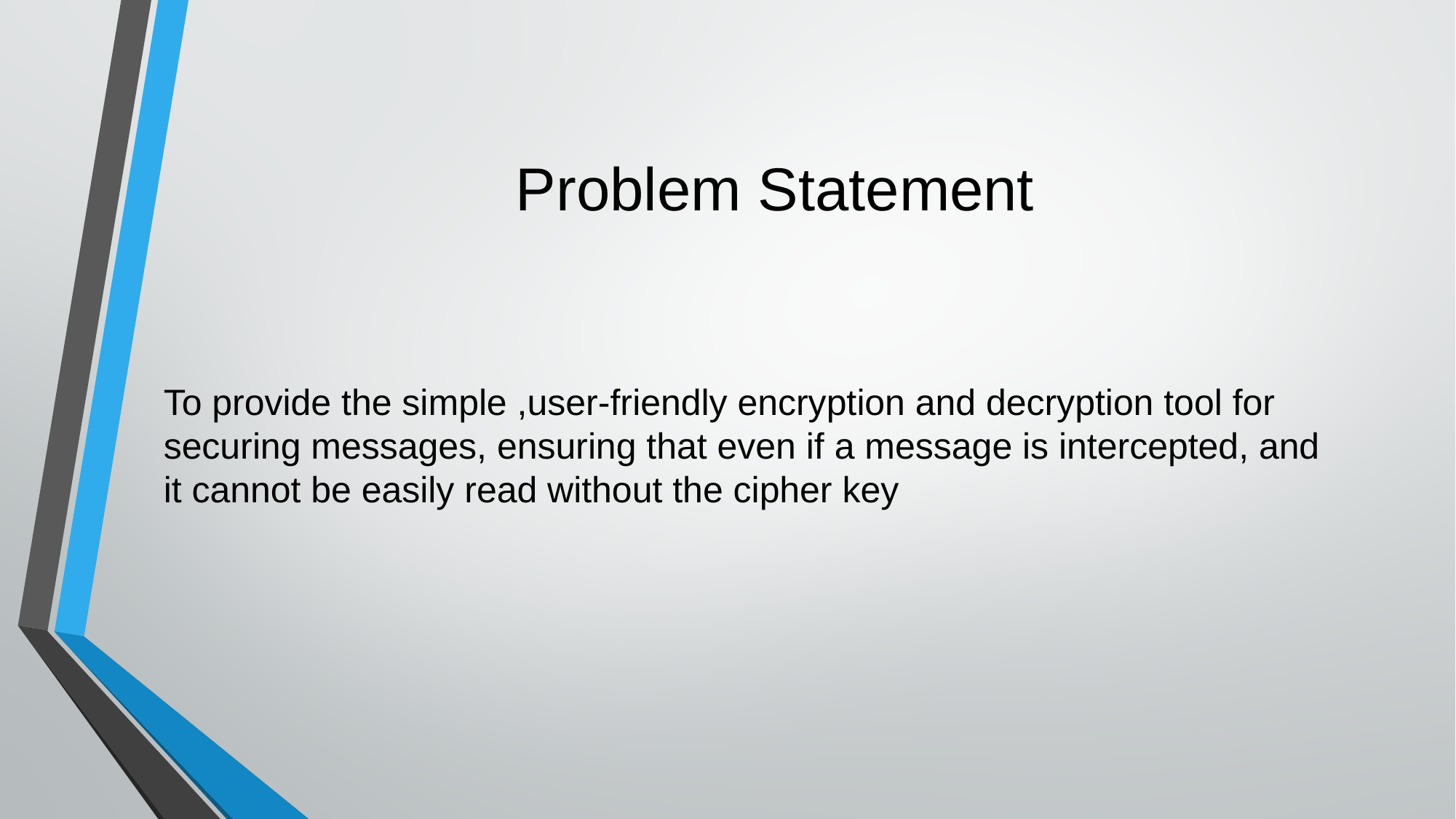

# Problem Statement
To provide the simple ,user-friendly encryption and decryption tool for securing messages, ensuring that even if a message is intercepted, and  it cannot be easily read without the cipher key